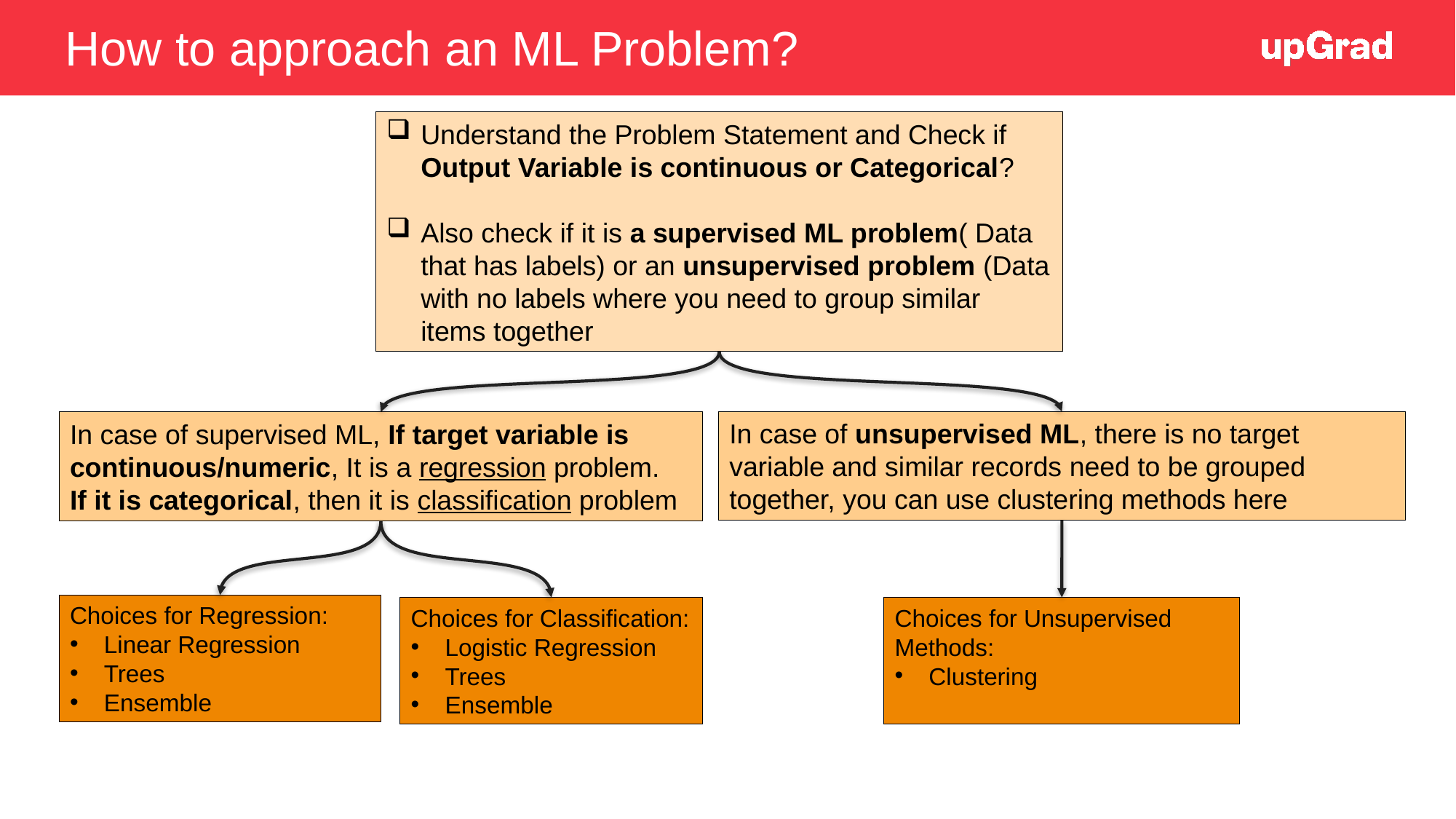

# How to approach an ML Problem?
Understand the Problem Statement and Check if Output Variable is continuous or Categorical?

Also check if it is a supervised ML problem( Data that has labels) or an unsupervised problem (Data with no labels where you need to group similar items together
In case of unsupervised ML, there is no target variable and similar records need to be grouped together, you can use clustering methods here
In case of supervised ML, If target variable is continuous/numeric, It is a regression problem.
If it is categorical, then it is classification problem
Choices for Regression:
Linear Regression
Trees
Ensemble
Choices for Classification:
Logistic Regression
Trees
Ensemble
Choices for Unsupervised Methods:
Clustering